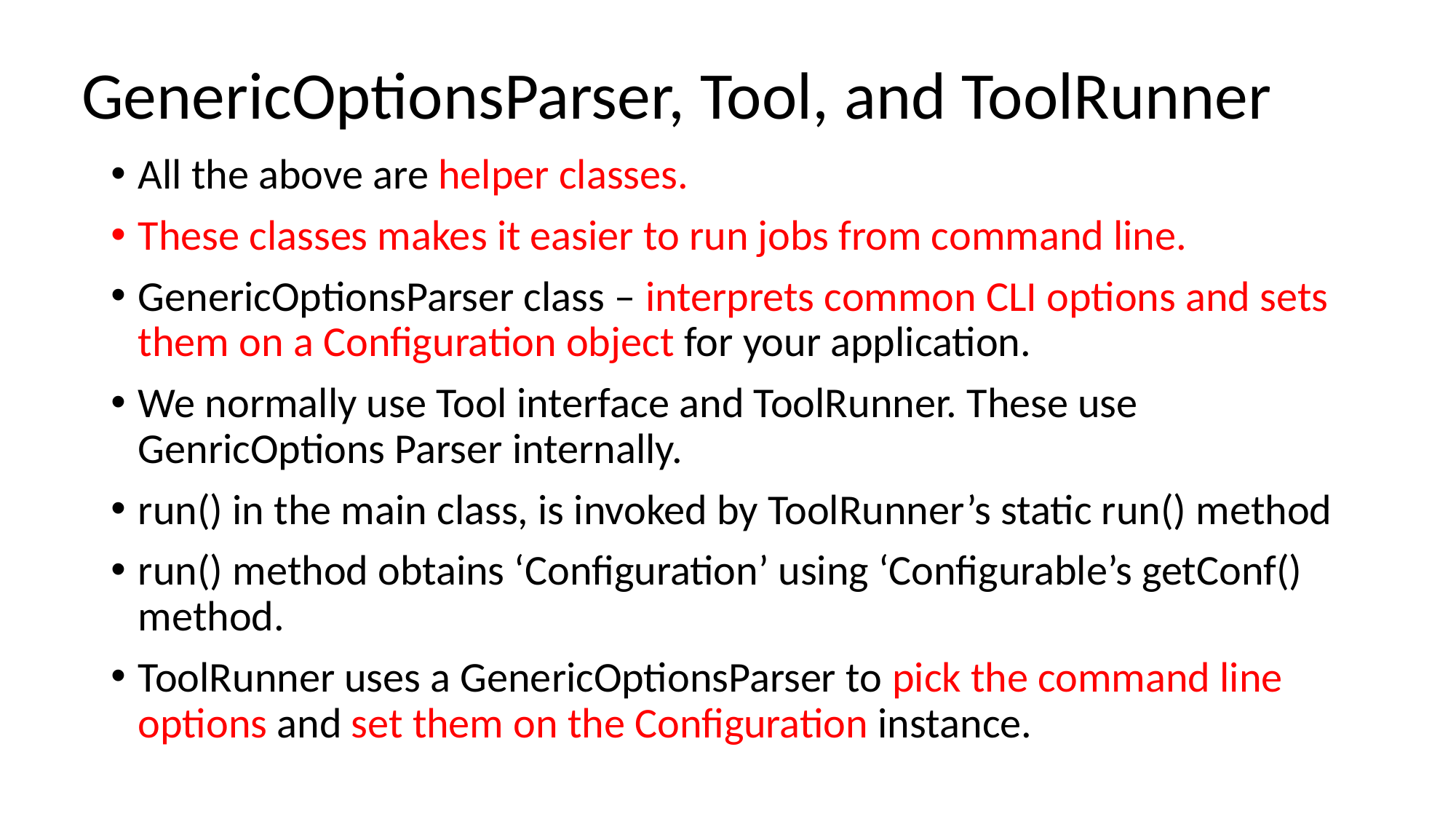

# GenericOptionsParser, Tool, and ToolRunner
All the above are helper classes.
These classes makes it easier to run jobs from command line.
GenericOptionsParser class – interprets common CLI options and sets them on a Configuration object for your application.
We normally use Tool interface and ToolRunner. These use GenricOptions Parser internally.
run() in the main class, is invoked by ToolRunner’s static run() method
run() method obtains ‘Configuration’ using ‘Configurable’s getConf() method.
ToolRunner uses a GenericOptionsParser to pick the command line options and set them on the Configuration instance.